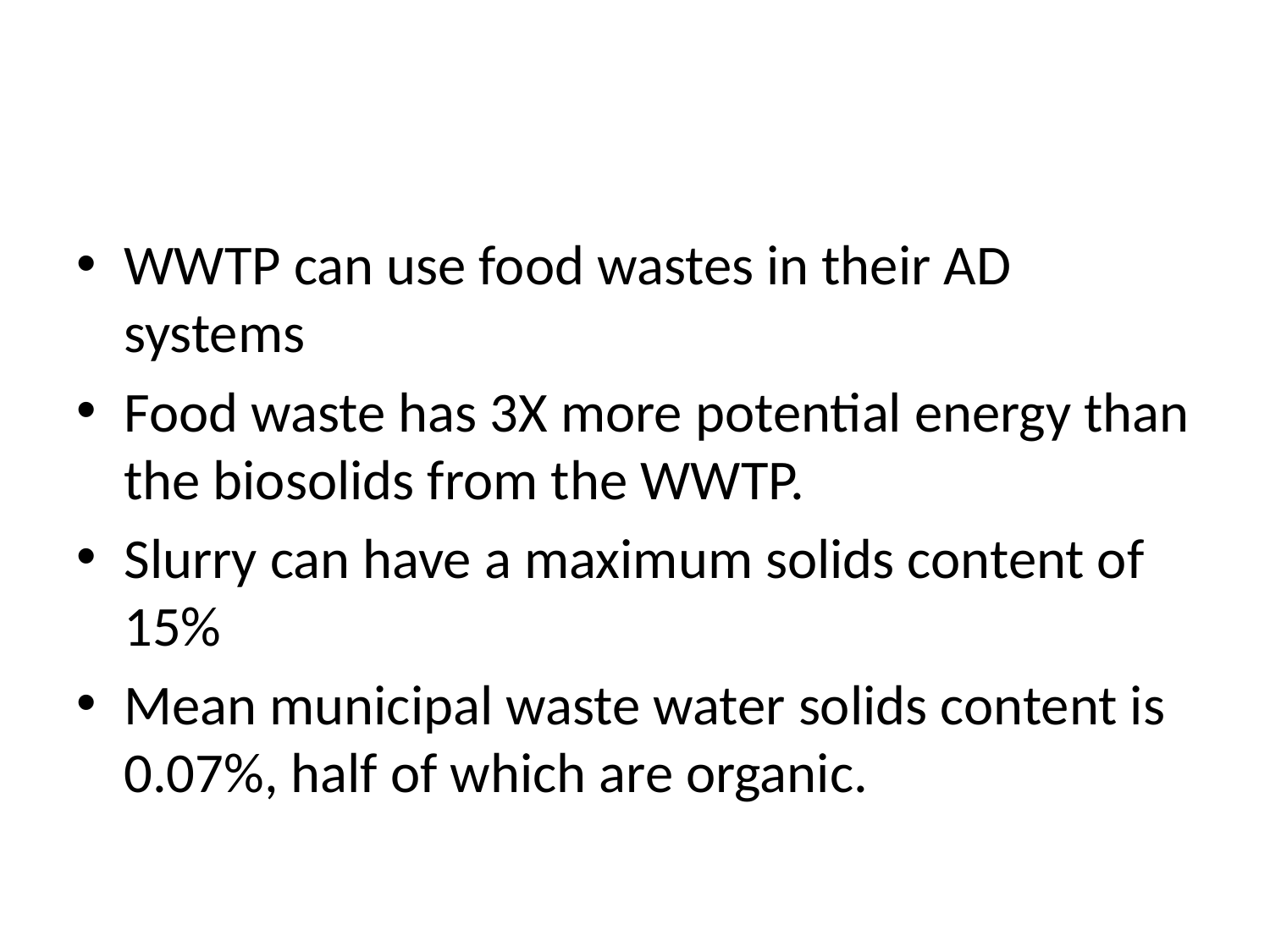

#
WWTP can use food wastes in their AD systems
Food waste has 3X more potential energy than the biosolids from the WWTP.
Slurry can have a maximum solids content of 15%
Mean municipal waste water solids content is 0.07%, half of which are organic.